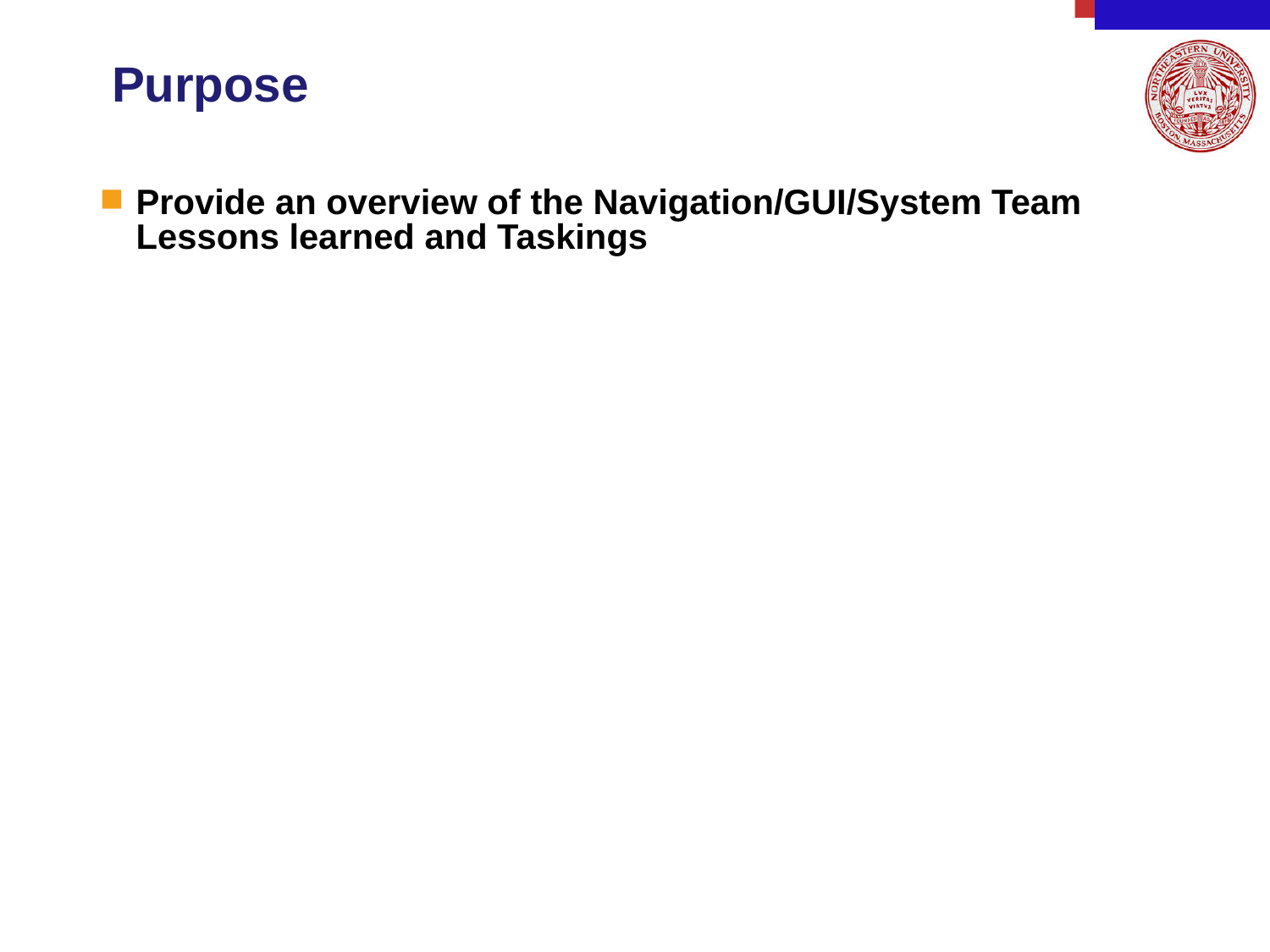

# Purpose
Provide an overview of the Navigation/GUI/System Team Lessons learned and Taskings